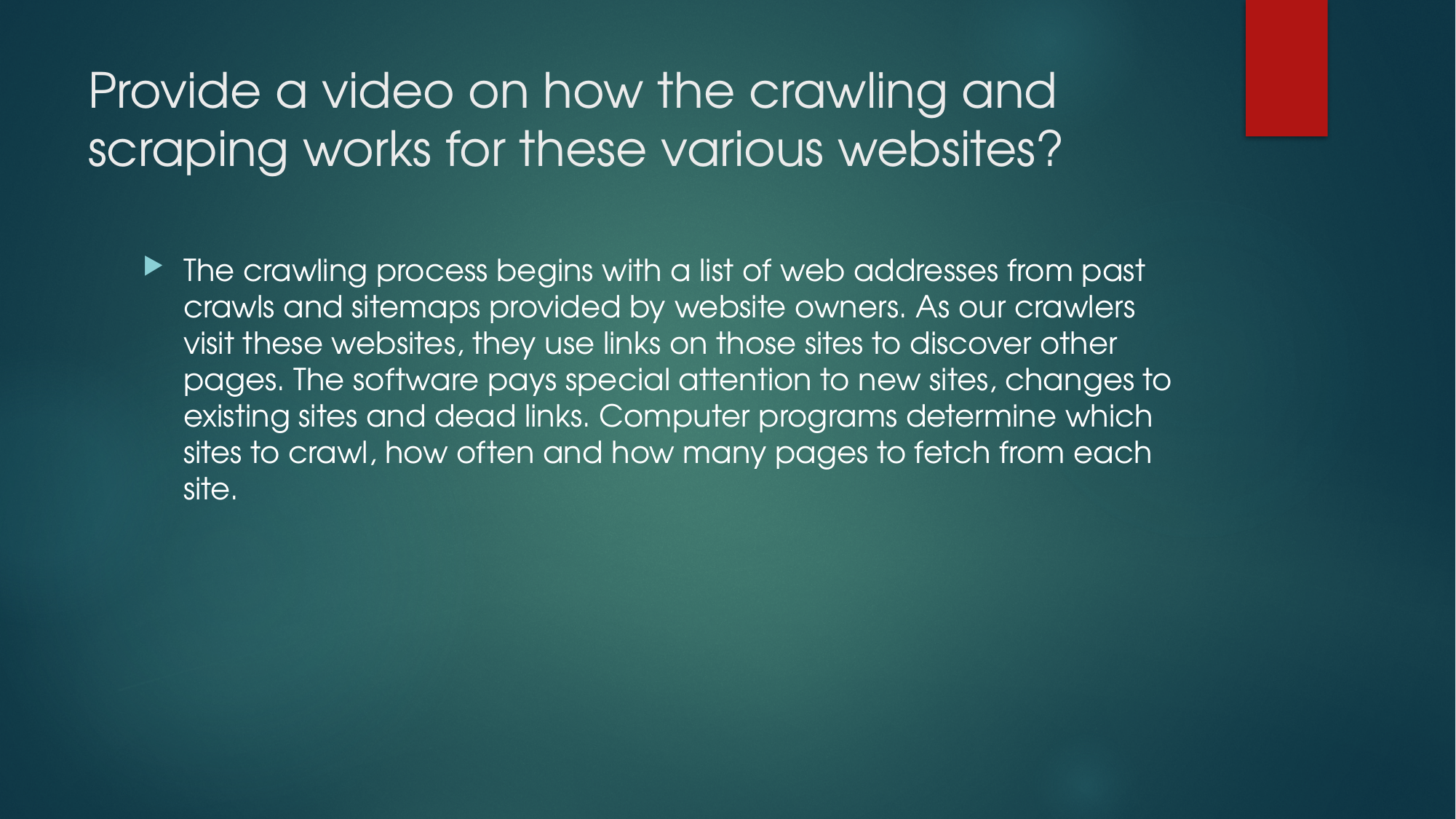

# Provide a video on how the crawling and scraping works for these various websites?
The crawling process begins with a list of web addresses from past crawls and sitemaps provided by website owners. As our crawlers visit these websites, they use links on those sites to discover other pages. The software pays special attention to new sites, changes to existing sites and dead links. Computer programs determine which sites to crawl, how often and how many pages to fetch from each site.